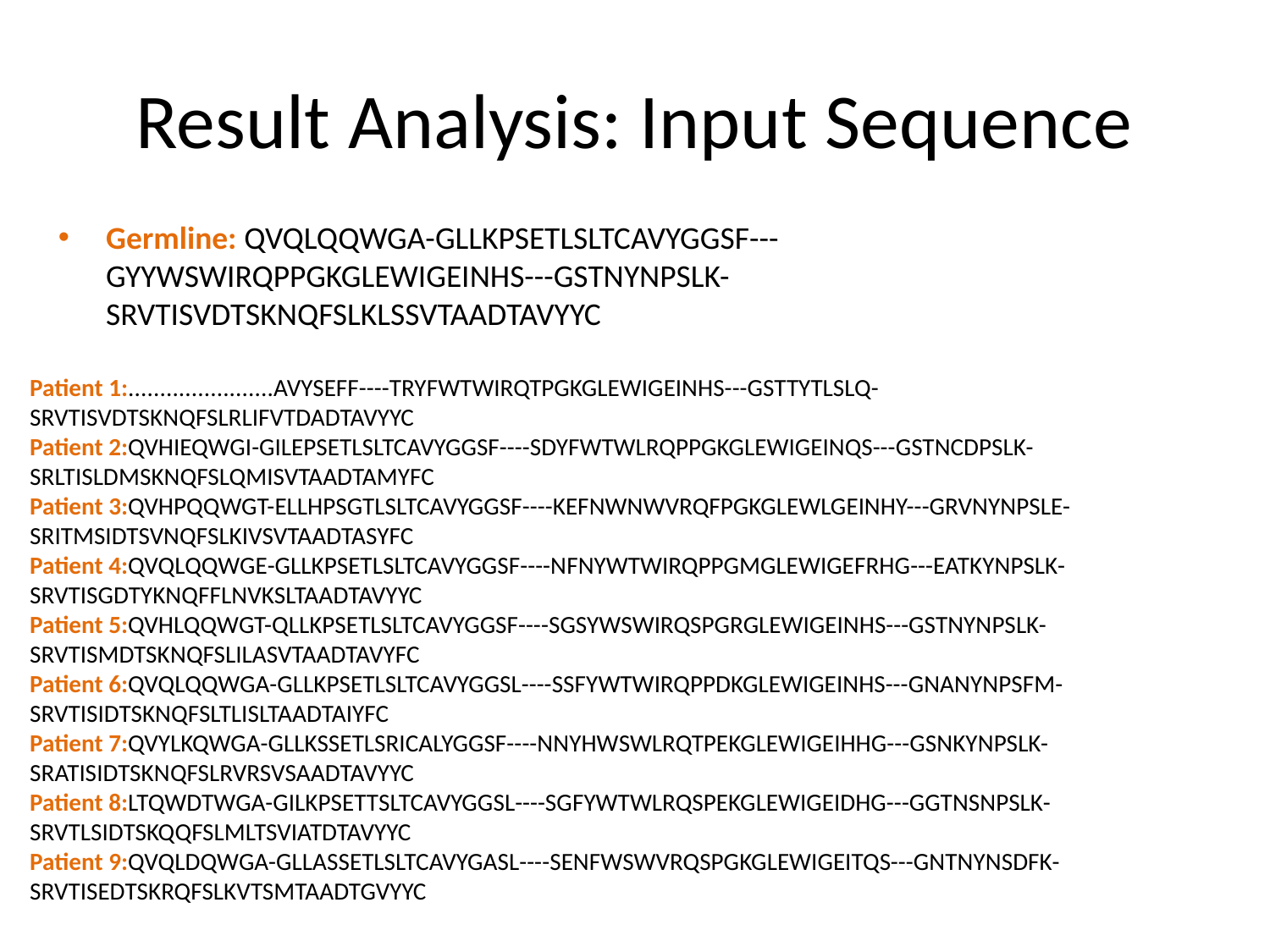

# Result Analysis: Input Sequence
Germline: QVQLQQWGA-GLLKPSETLSLTCAVYGGSF--- GYYWSWIRQPPGKGLEWIGEINHS---GSTNYNPSLK-SRVTISVDTSKNQFSLKLSSVTAADTAVYYC

Patient 1:.......................AVYSEFF----TRYFWTWIRQTPGKGLEWIGEINHS---GSTTYTLSLQ-   SRVTISVDTSKNQFSLRLIFVTDADTAVYYC
Patient 2:QVHIEQWGI-GILEPSETLSLTCAVYGGSF----SDYFWTWLRQPPGKGLEWIGEINQS---GSTNCDPSLK-SRLTISLDMSKNQFSLQMISVTAADTAMYFC
Patient 3:QVHPQQWGT-ELLHPSGTLSLTCAVYGGSF----KEFNWNWVRQFPGKGLEWLGEINHY---GRVNYNPSLE-SRITMSIDTSVNQFSLKIVSVTAADTASYFC
Patient 4:QVQLQQWGE-GLLKPSETLSLTCAVYGGSF----NFNYWTWIRQPPGMGLEWIGEFRHG---EATKYNPSLK-SRVTISGDTYKNQFFLNVKSLTAADTAVYYC
Patient 5:QVHLQQWGT-QLLKPSETLSLTCAVYGGSF----SGSYWSWIRQSPGRGLEWIGEINHS---GSTNYNPSLK-SRVTISMDTSKNQFSLILASVTAADTAVYFC
Patient 6:QVQLQQWGA-GLLKPSETLSLTCAVYGGSL----SSFYWTWIRQPPDKGLEWIGEINHS---GNANYNPSFM-SRVTISIDTSKNQFSLTLISLTAADTAIYFC
Patient 7:QVYLKQWGA-GLLKSSETLSRICALYGGSF----NNYHWSWLRQTPEKGLEWIGEIHHG---GSNKYNPSLK-SRATISIDTSKNQFSLRVRSVSAADTAVYYC
Patient 8:LTQWDTWGA-GILKPSETTSLTCAVYGGSL----SGFYWTWLRQSPEKGLEWIGEIDHG---GGTNSNPSLK-SRVTLSIDTSKQQFSLMLTSVIATDTAVYYC
Patient 9:QVQLDQWGA-GLLASSETLSLTCAVYGASL----SENFWSWVRQSPGKGLEWIGEITQS---GNTNYNSDFK-SRVTISEDTSKRQFSLKVTSMTAADTGVYYC